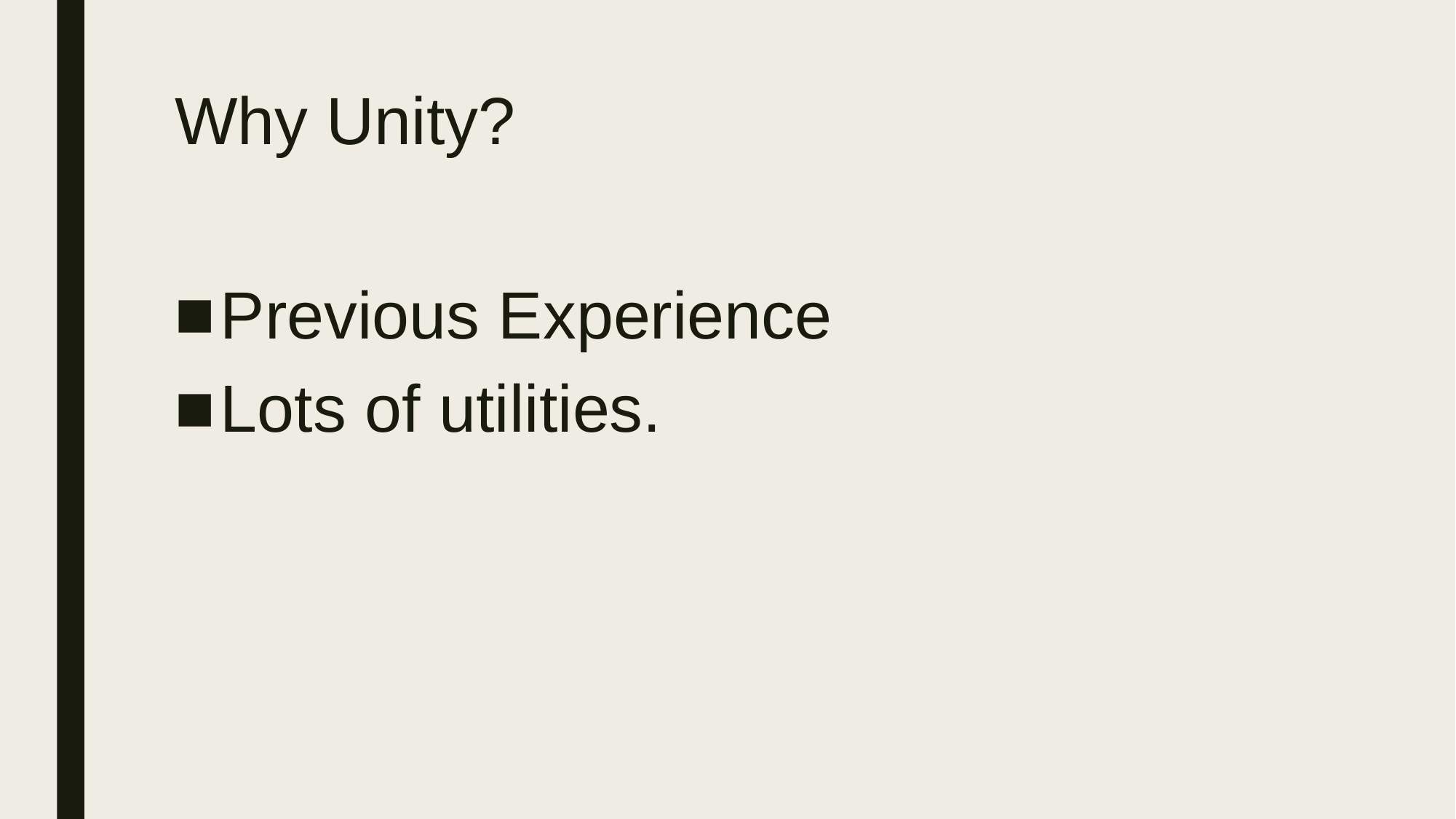

# Why Unity?
Previous Experience
Lots of utilities.